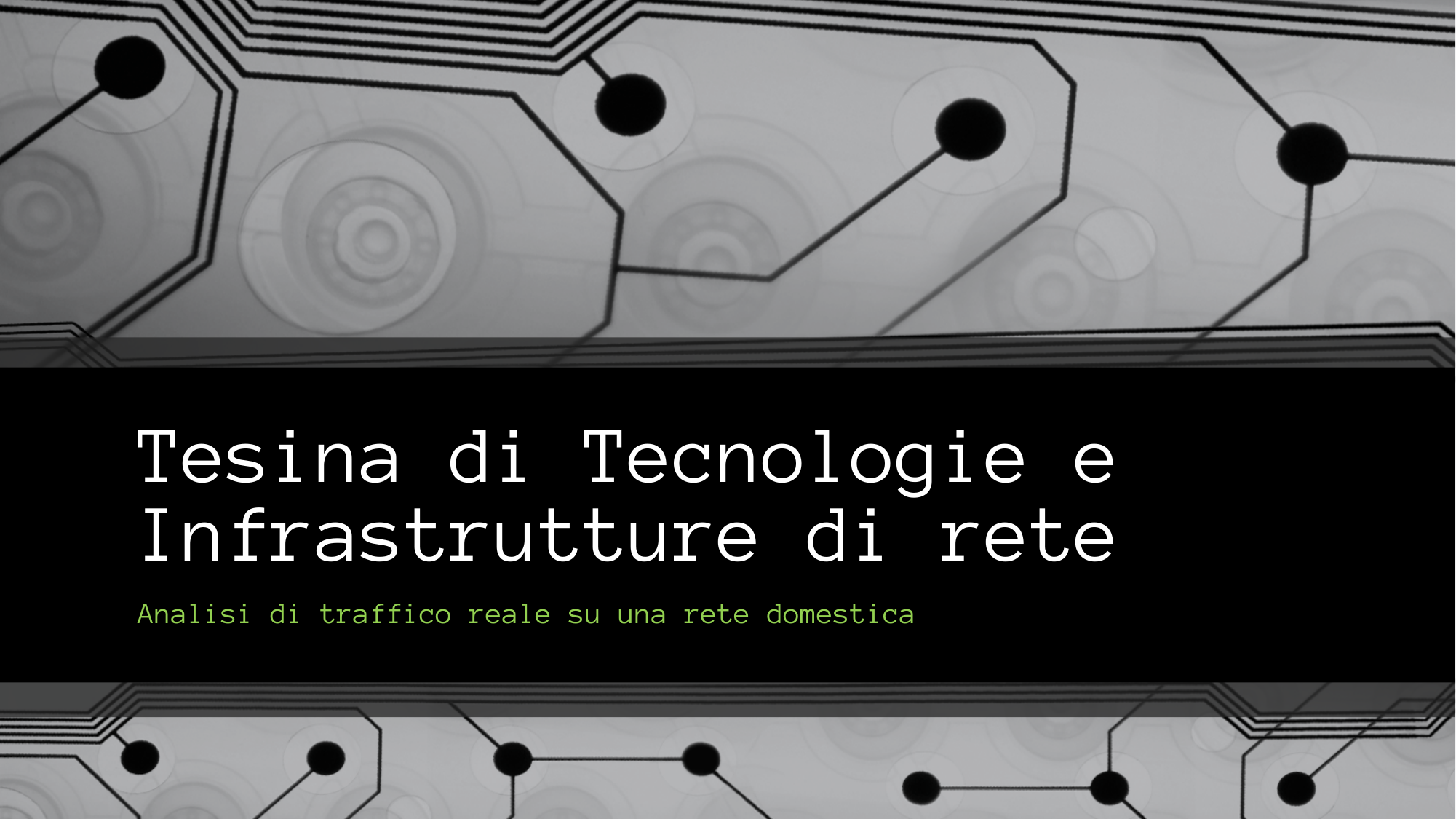

# Tesina di Tecnologie e Infrastrutture di rete
Analisi di traffico reale su una rete domestica